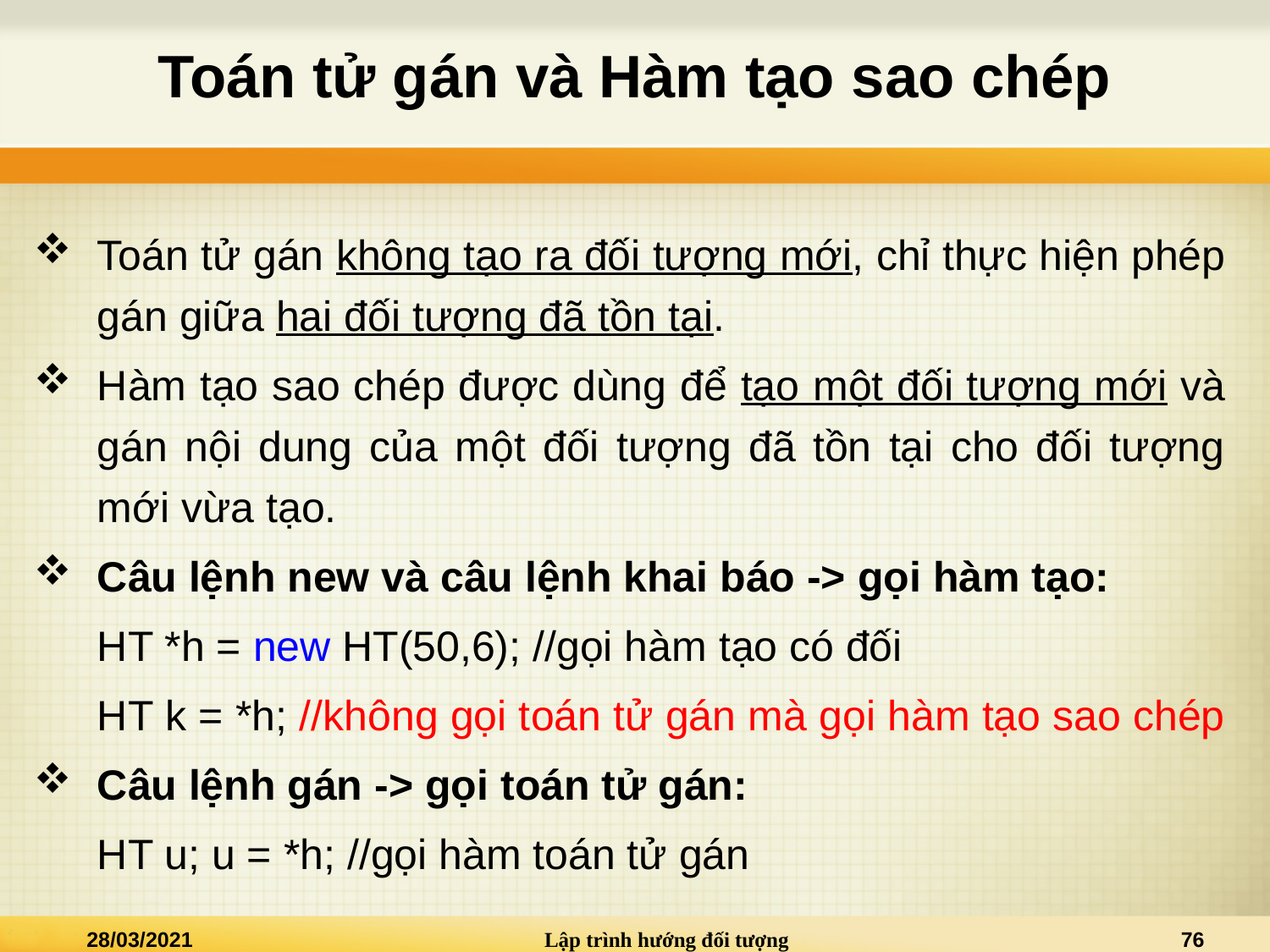

# Toán tử gán và Hàm tạo sao chép
Toán tử gán không tạo ra đối tượng mới, chỉ thực hiện phép gán giữa hai đối tượng đã tồn tại.
Hàm tạo sao chép được dùng để tạo một đối tượng mới và gán nội dung của một đối tượng đã tồn tại cho đối tượng mới vừa tạo.
Câu lệnh new và câu lệnh khai báo -> gọi hàm tạo:
HT *h = new HT(50,6); //gọi hàm tạo có đối
HT k = *h; //không gọi toán tử gán mà gọi hàm tạo sao chép
Câu lệnh gán -> gọi toán tử gán:
HT u; u = *h; //gọi hàm toán tử gán

28/03/2021
Lập trình hướng đối tượng
76